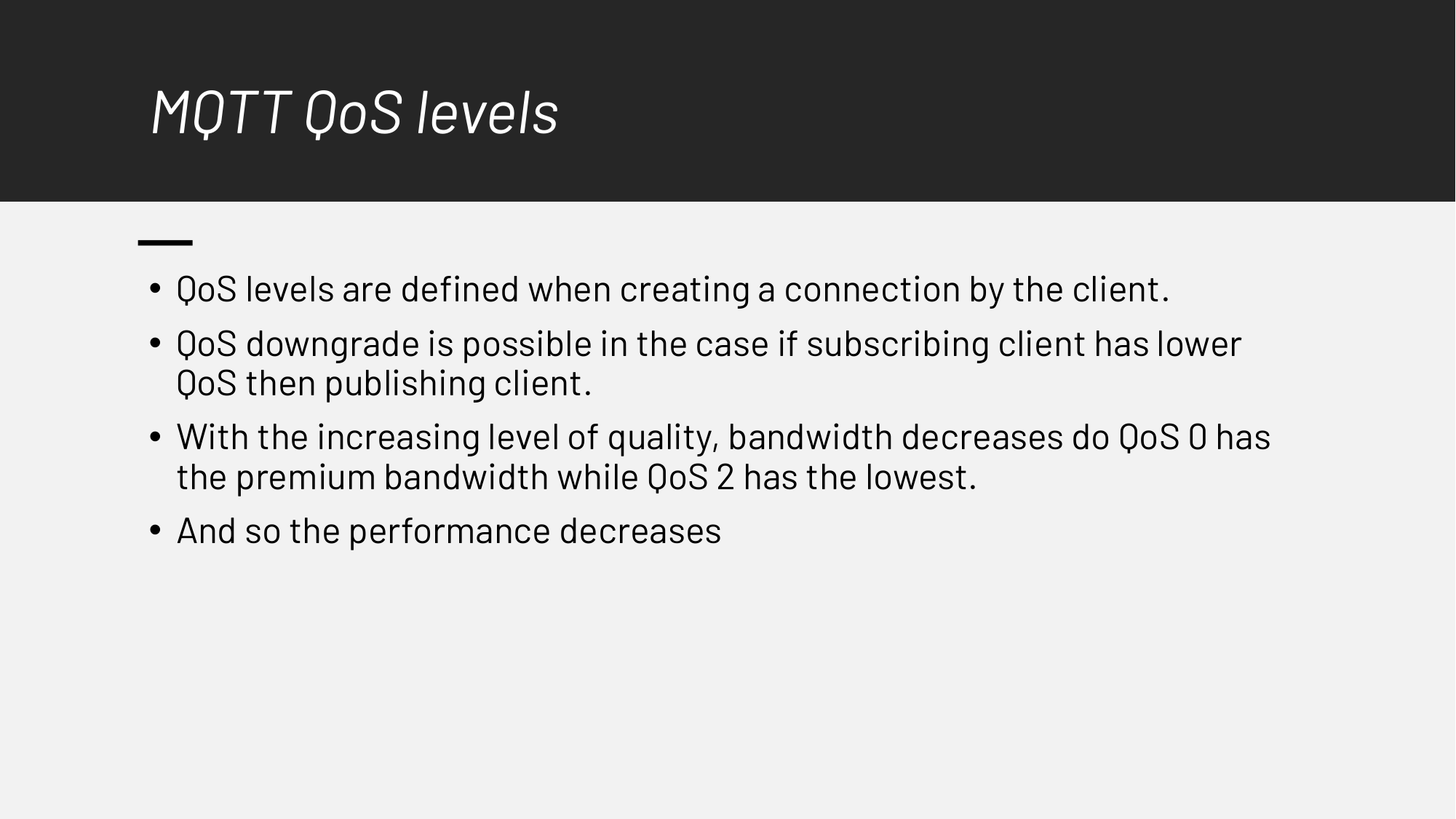

# MQTT QoS levels

QoS levels are defined when creating a connection by the client.
QoS downgrade is possible in the case if subscribing client has lower QoS then publishing client.
With the increasing level of quality, bandwidth decreases do QoS 0 has the premium bandwidth while QoS 2 has the lowest.
And so the performance decreases